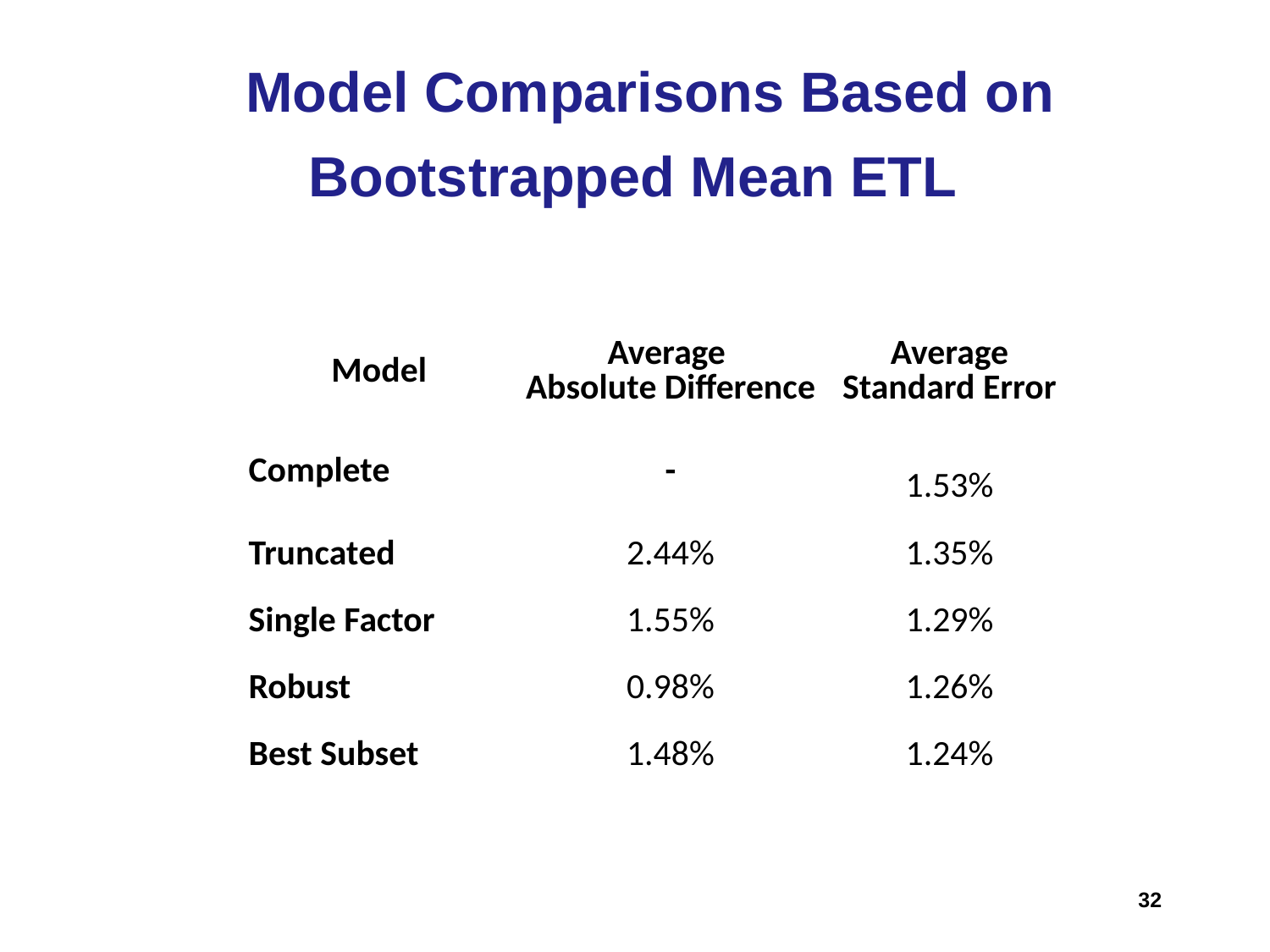

Model Comparisons Based on

    Bootstrapped Mean ETL
| Model | Average Absolute Difference | Average Standard Error |
| --- | --- | --- |
| Complete | - | 1.53% |
| Truncated | 2.44% | 1.35% |
| Single Factor | 1.55% | 1.29% |
| Robust | 0.98% | 1.26% |
| Best Subset | 1.48% | 1.24% |
32